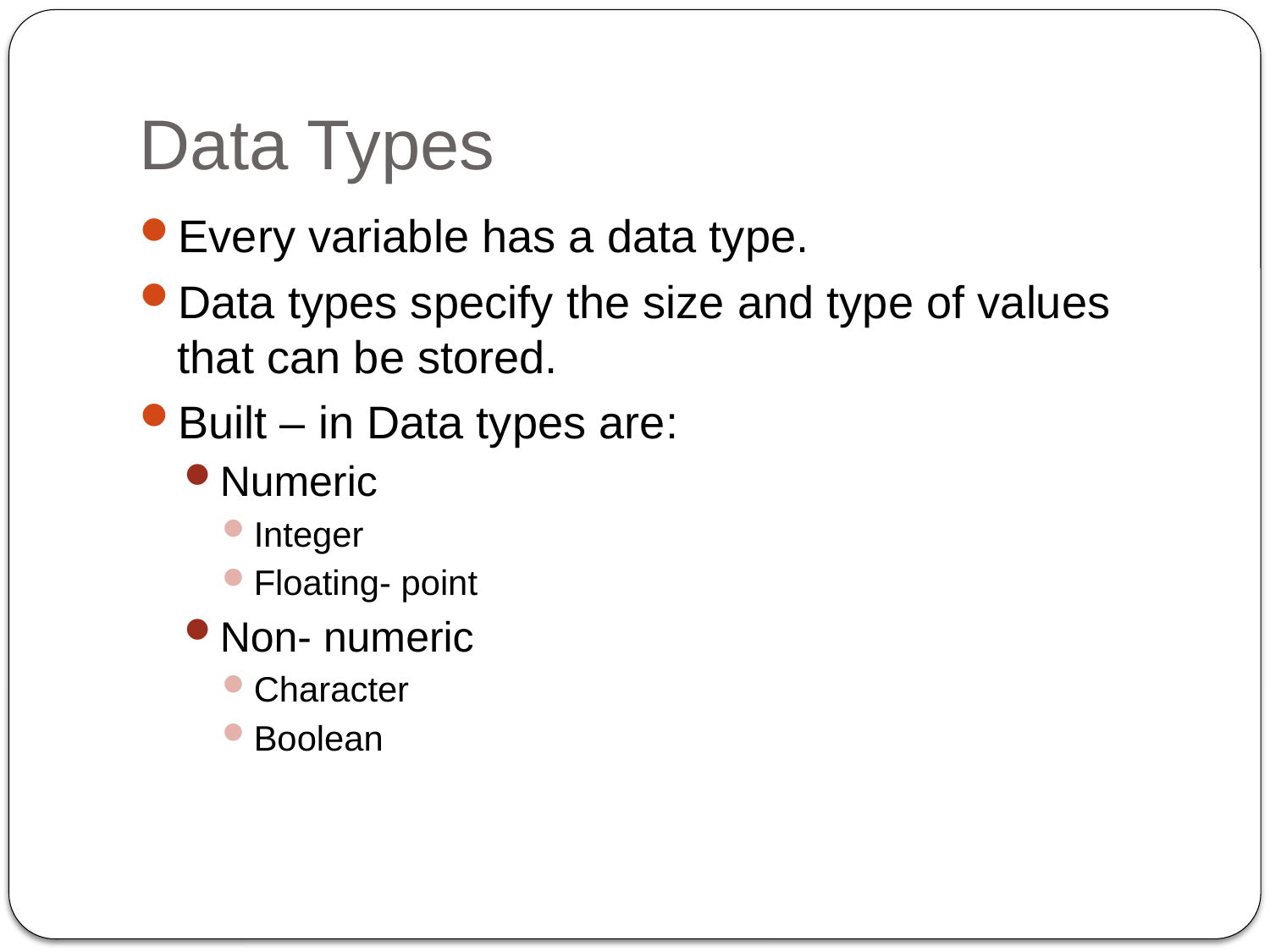

# Data Types
Every variable has a data type.
Data types specify the size and type of values that can be stored.
Built – in Data types are:
Numeric
Integer
Floating- point
Non- numeric
Character
Boolean